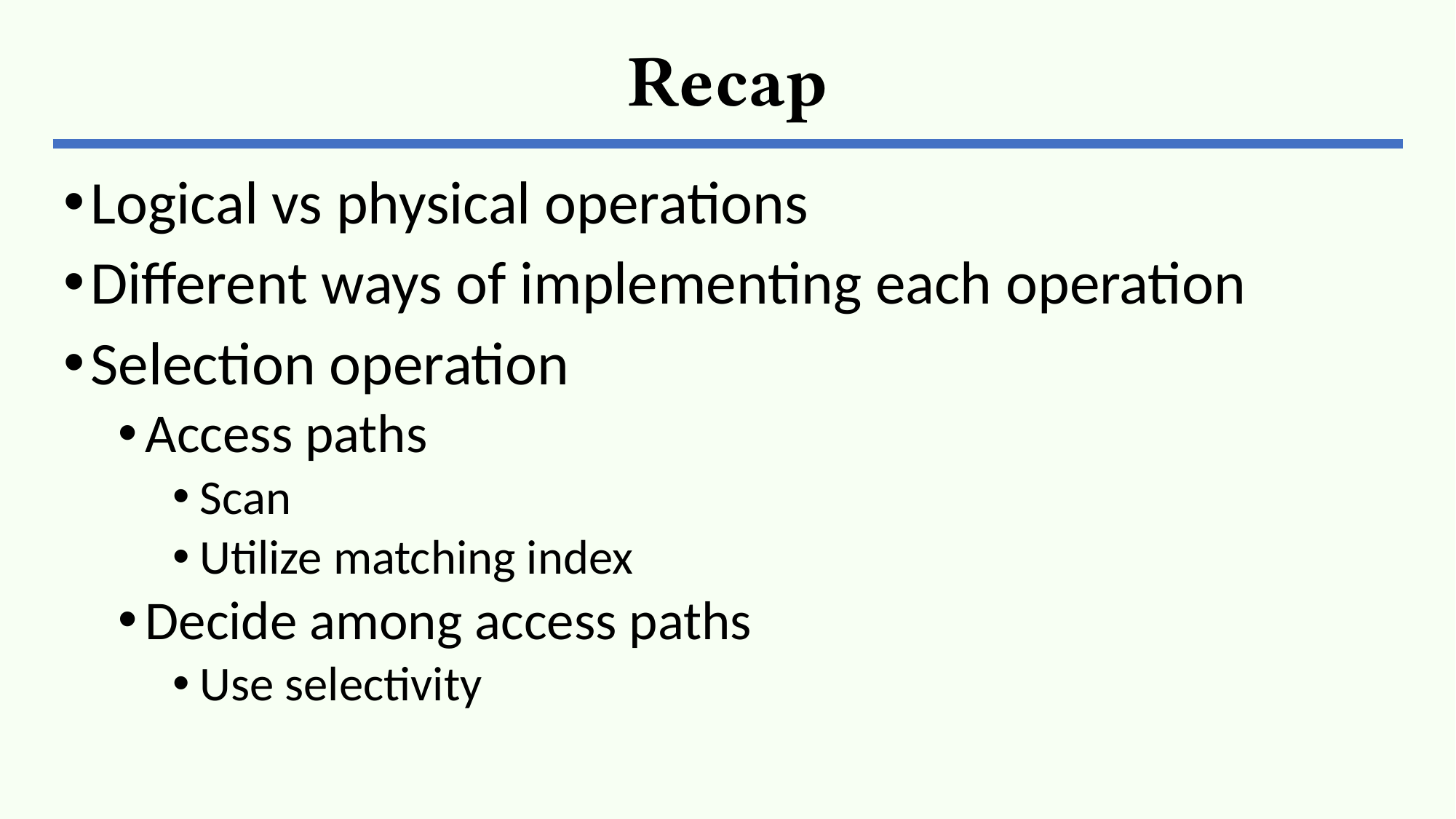

# Recap
Logical vs physical operations
Different ways of implementing each operation
Selection operation
Access paths
Scan
Utilize matching index
Decide among access paths
Use selectivity